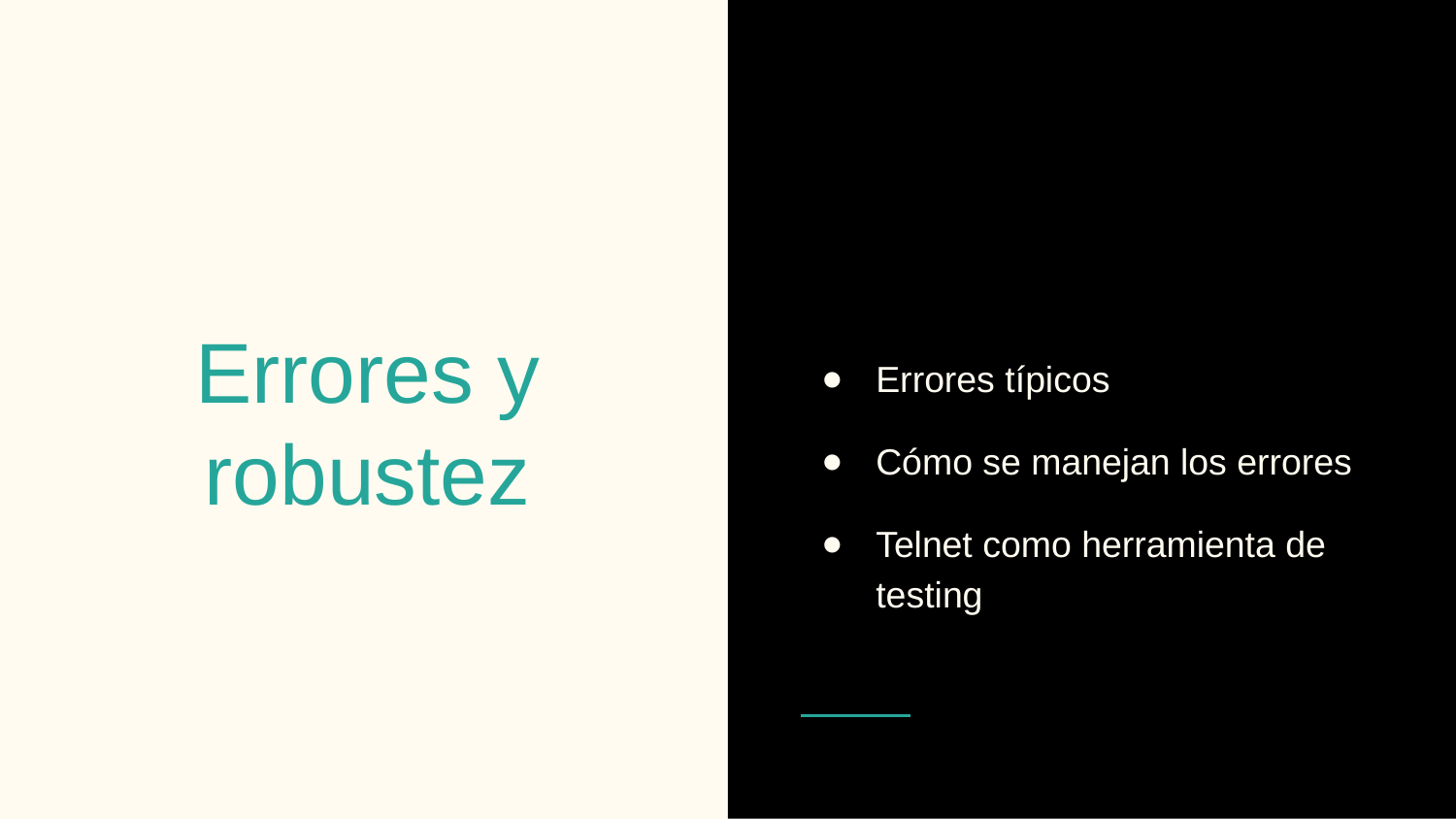

Errores típicos
Cómo se manejan los errores
Telnet como herramienta de testing
# Errores y robustez